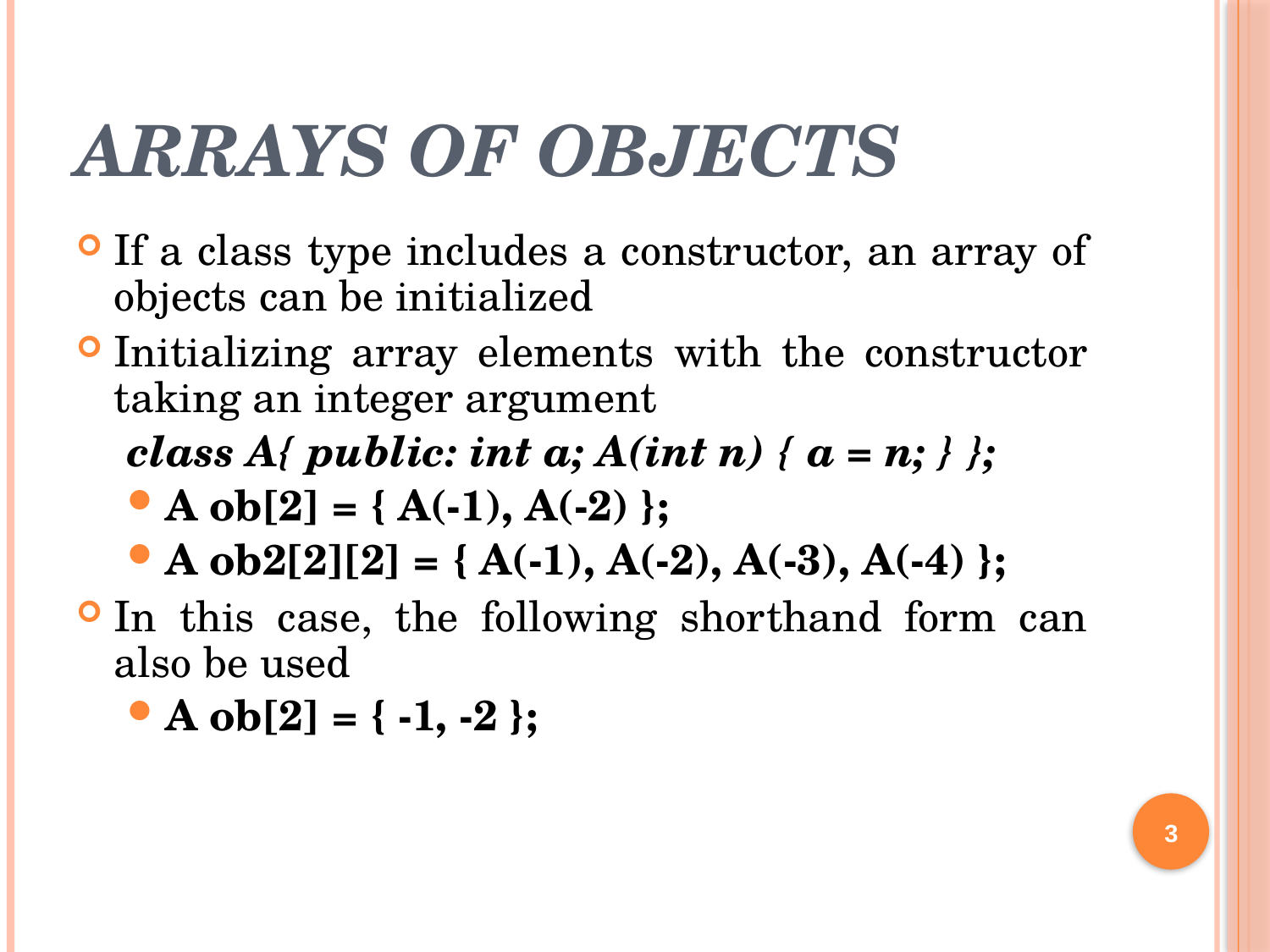

Arrays of Objects
If a class type includes a constructor, an array of objects can be initialized
Initializing array elements with the constructor taking an integer argument
class A{ public: int a; A(int n) { a = n; } };
A ob[2] = { A(-1), A(-2) };
A ob2[2][2] = { A(-1), A(-2), A(-3), A(-4) };
In this case, the following shorthand form can also be used
A ob[2] = { -1, -2 };
3